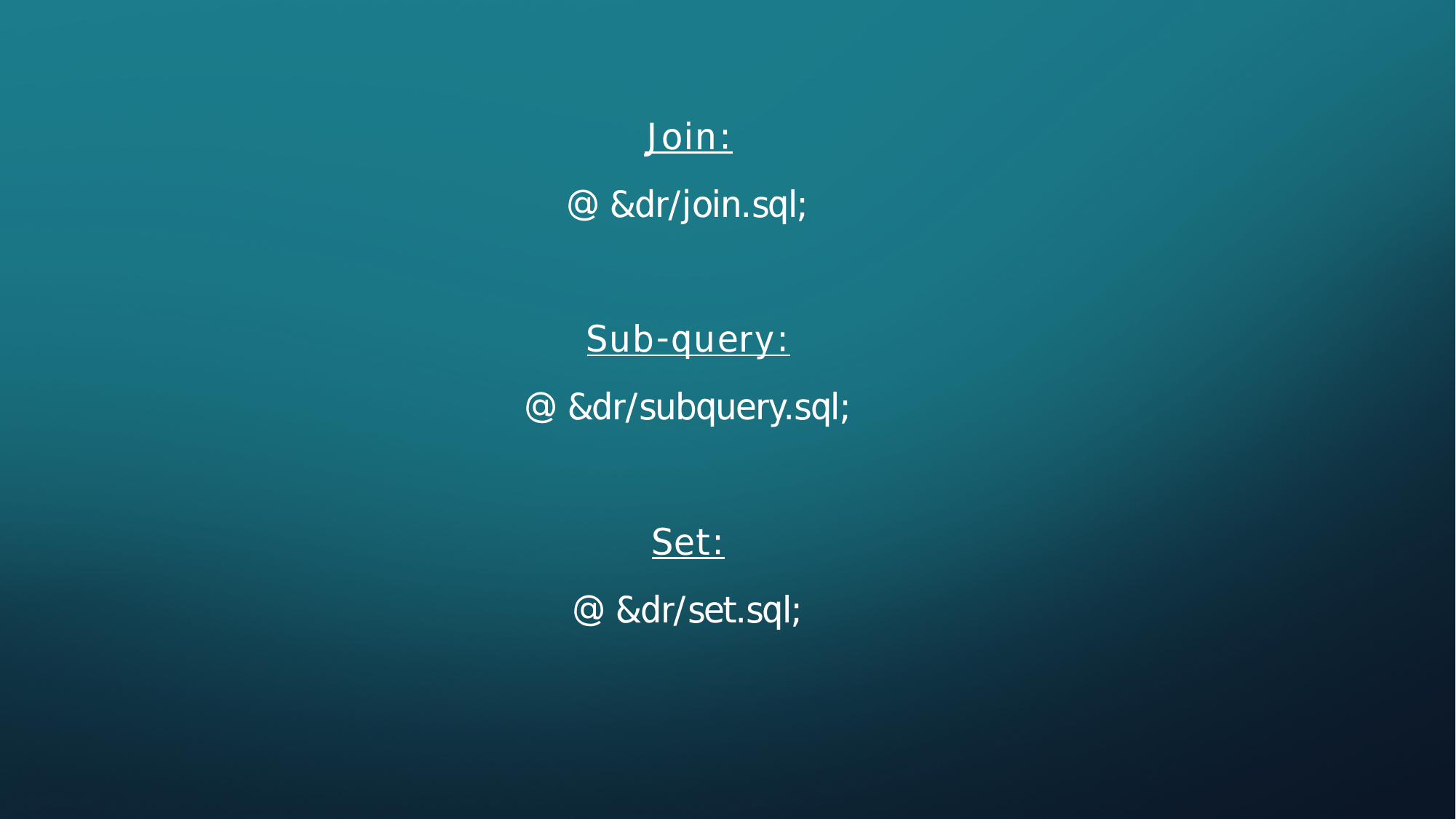

Join:
@ &dr/join.sql;

Sub-query:
@ &dr/subquery.sql;

Set:
@ &dr/set.sql;